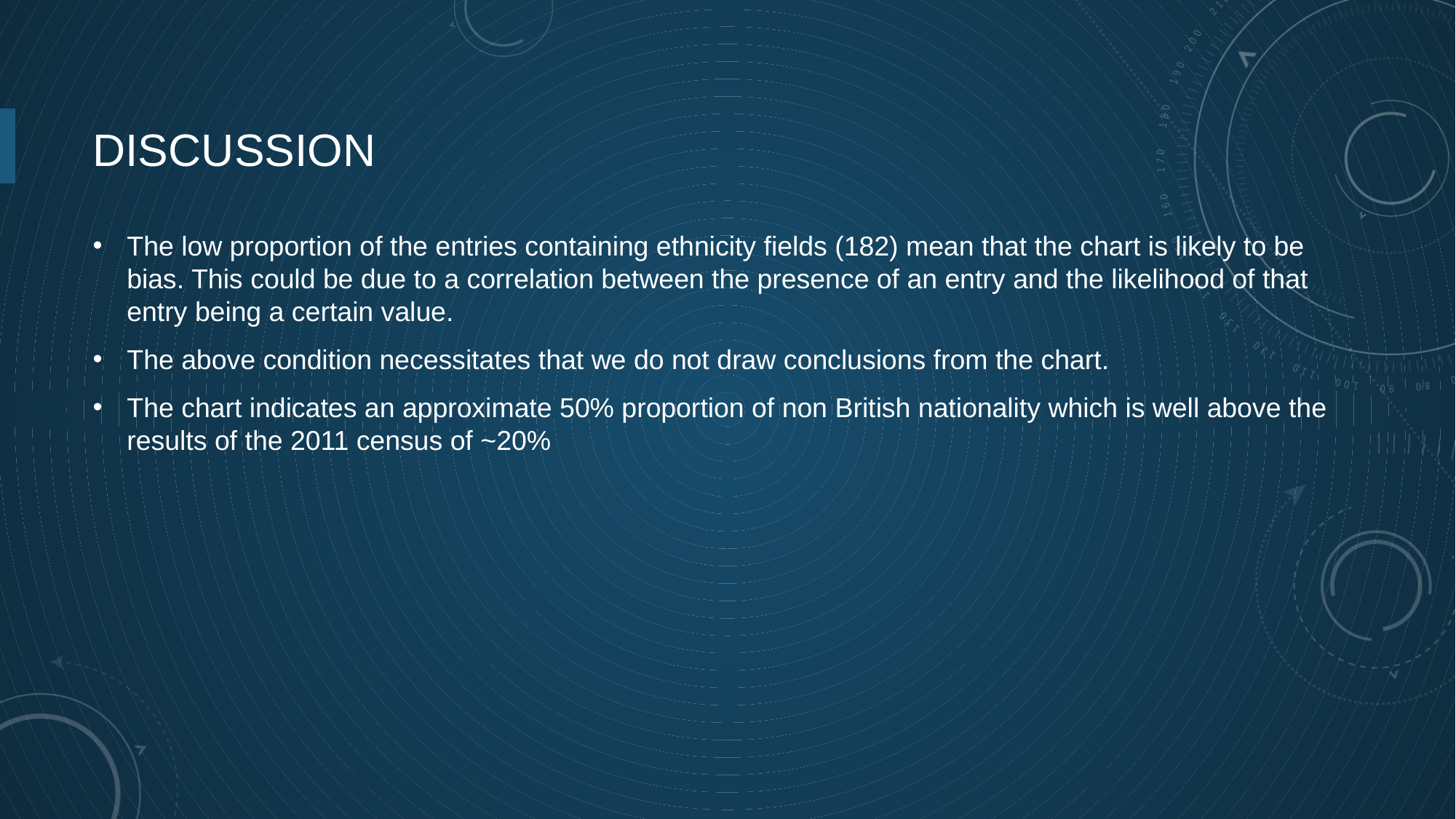

# discussion
The low proportion of the entries containing ethnicity fields (182) mean that the chart is likely to be bias. This could be due to a correlation between the presence of an entry and the likelihood of that entry being a certain value.
The above condition necessitates that we do not draw conclusions from the chart.
The chart indicates an approximate 50% proportion of non British nationality which is well above the results of the 2011 census of ~20%